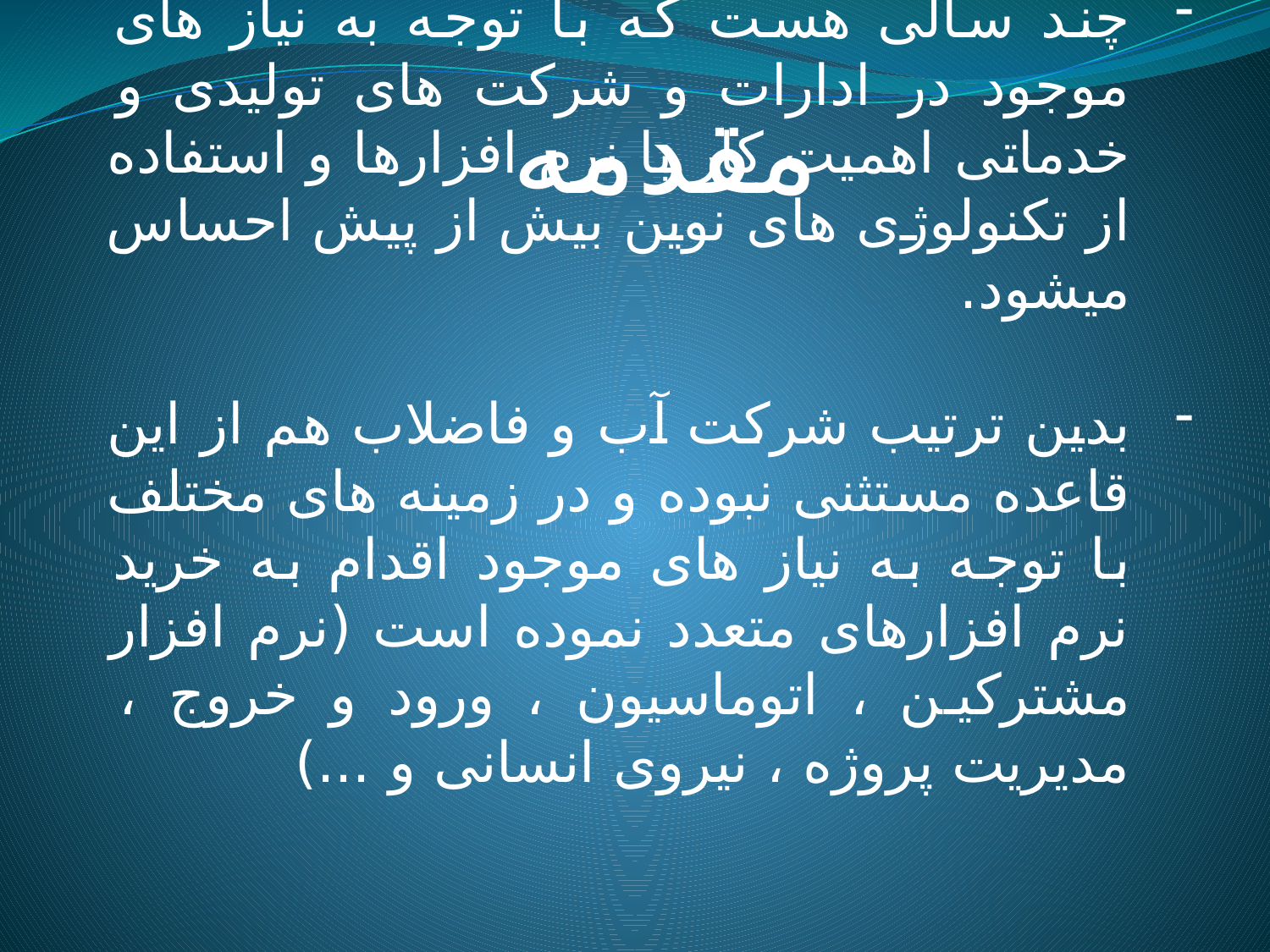

مقدمه
چند سالی هست که با توجه به نیاز های موجود در ادارات و شرکت های تولیدی و خدماتی اهمیت کار با نرم افزارها و استفاده از تکنولوژی های نوین بیش از پیش احساس میشود.

بدین ترتیب شرکت آب و فاضلاب هم از این قاعده مستثنی نبوده و در زمینه های مختلف با توجه به نیاز های موجود اقدام به خرید نرم افزارهای متعدد نموده است (نرم افزار مشترکین ، اتوماسیون ، ورود و خروج ، مدیریت پروژه ، نیروی انسانی و ...)